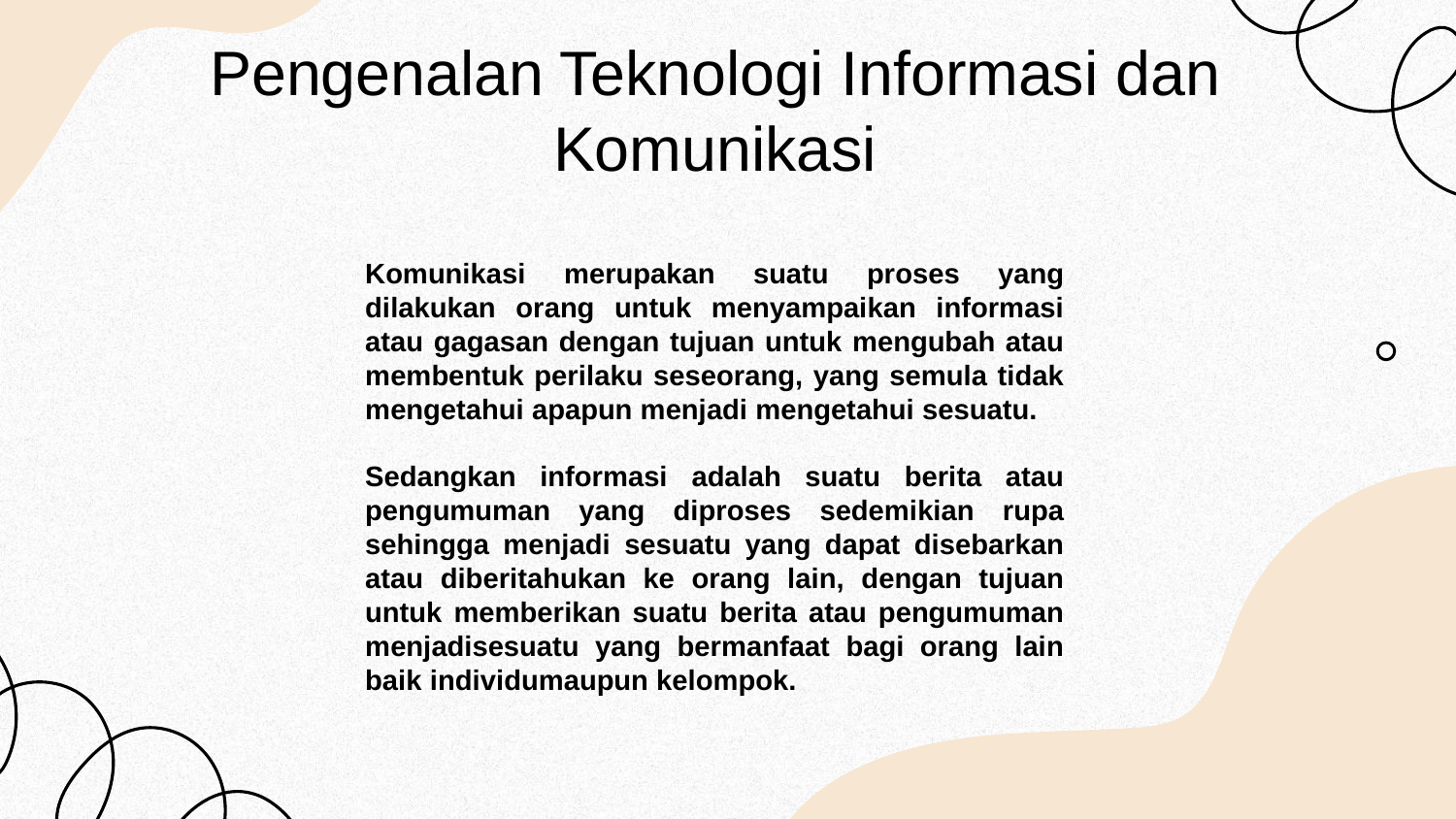

# Pengenalan Teknologi Informasi dan Komunikasi
Komunikasi merupakan suatu proses yang dilakukan orang untuk menyampaikan informasi atau gagasan dengan tujuan untuk mengubah atau membentuk perilaku seseorang, yang semula tidak mengetahui apapun menjadi mengetahui sesuatu.

Sedangkan informasi adalah suatu berita atau pengumuman yang diproses sedemikian rupa sehingga menjadi sesuatu yang dapat disebarkan atau diberitahukan ke orang lain, dengan tujuan untuk memberikan suatu berita atau pengumuman menjadisesuatu yang bermanfaat bagi orang lain baik individumaupun kelompok.